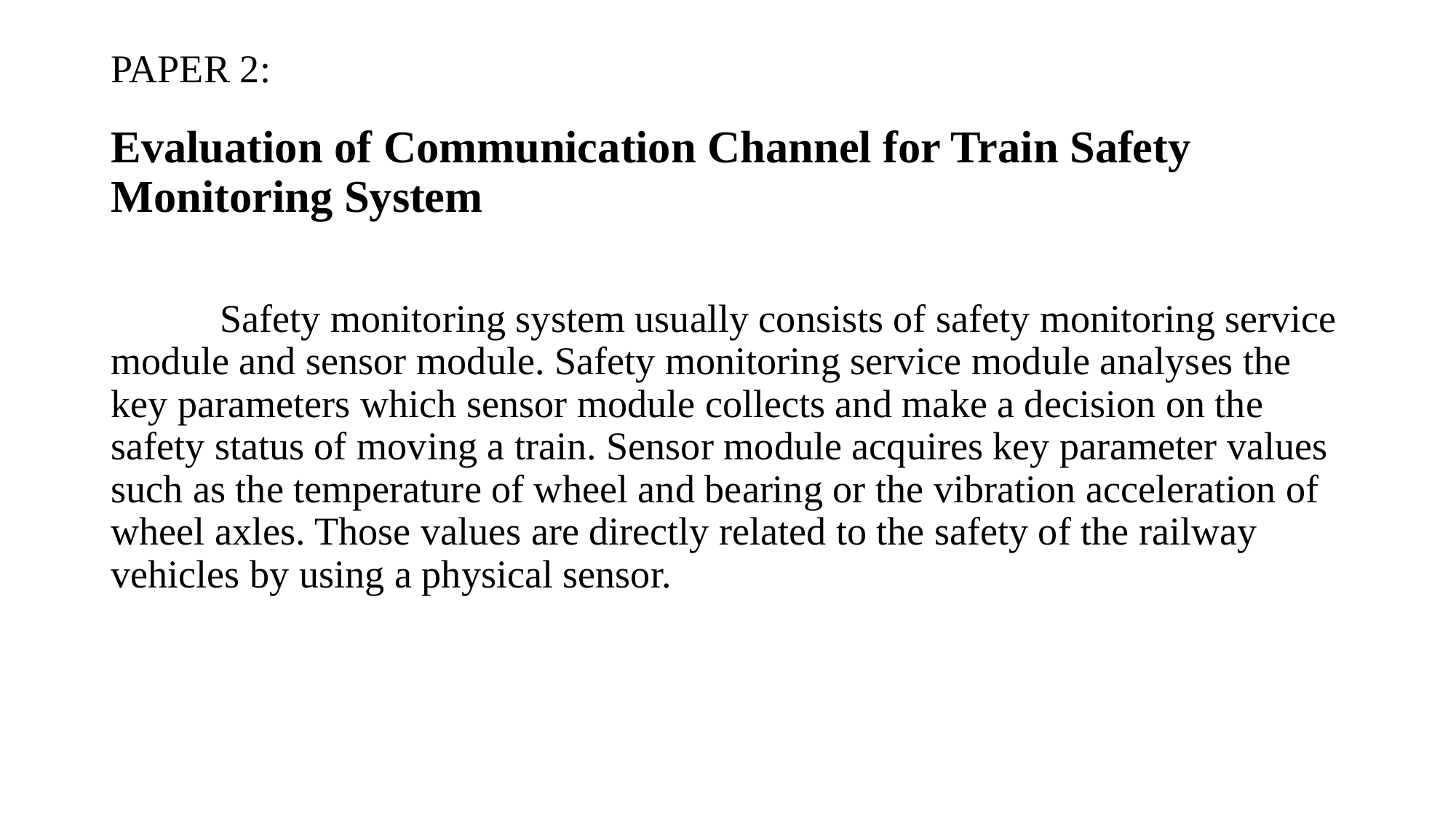

# PAPER 2:
Evaluation of Communication Channel for Train Safety Monitoring System

	Safety monitoring system usually consists of safety monitoring service module and sensor module. Safety monitoring service module analyses the key parameters which sensor module collects and make a decision on the safety status of moving a train. Sensor module acquires key parameter values such as the temperature of wheel and bearing or the vibration acceleration of wheel axles. Those values are directly related to the safety of the railway vehicles by using a physical sensor.